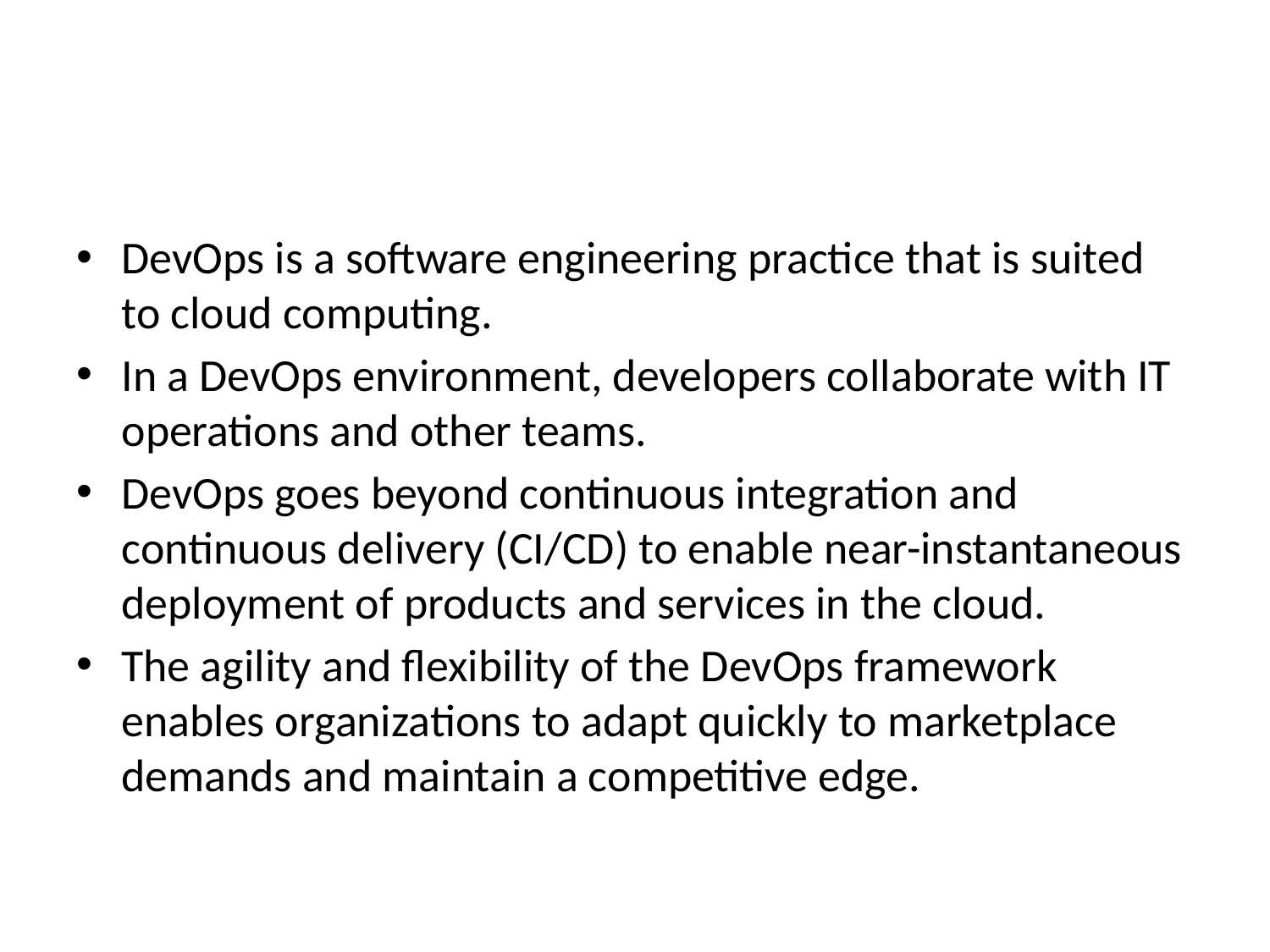

#
DevOps is a software engineering practice that is suited to cloud computing.
In a DevOps environment, developers collaborate with IT operations and other teams.
DevOps goes beyond continuous integration and continuous delivery (CI/CD) to enable near-instantaneous deployment of products and services in the cloud.
The agility and flexibility of the DevOps framework enables organizations to adapt quickly to marketplace demands and maintain a competitive edge.